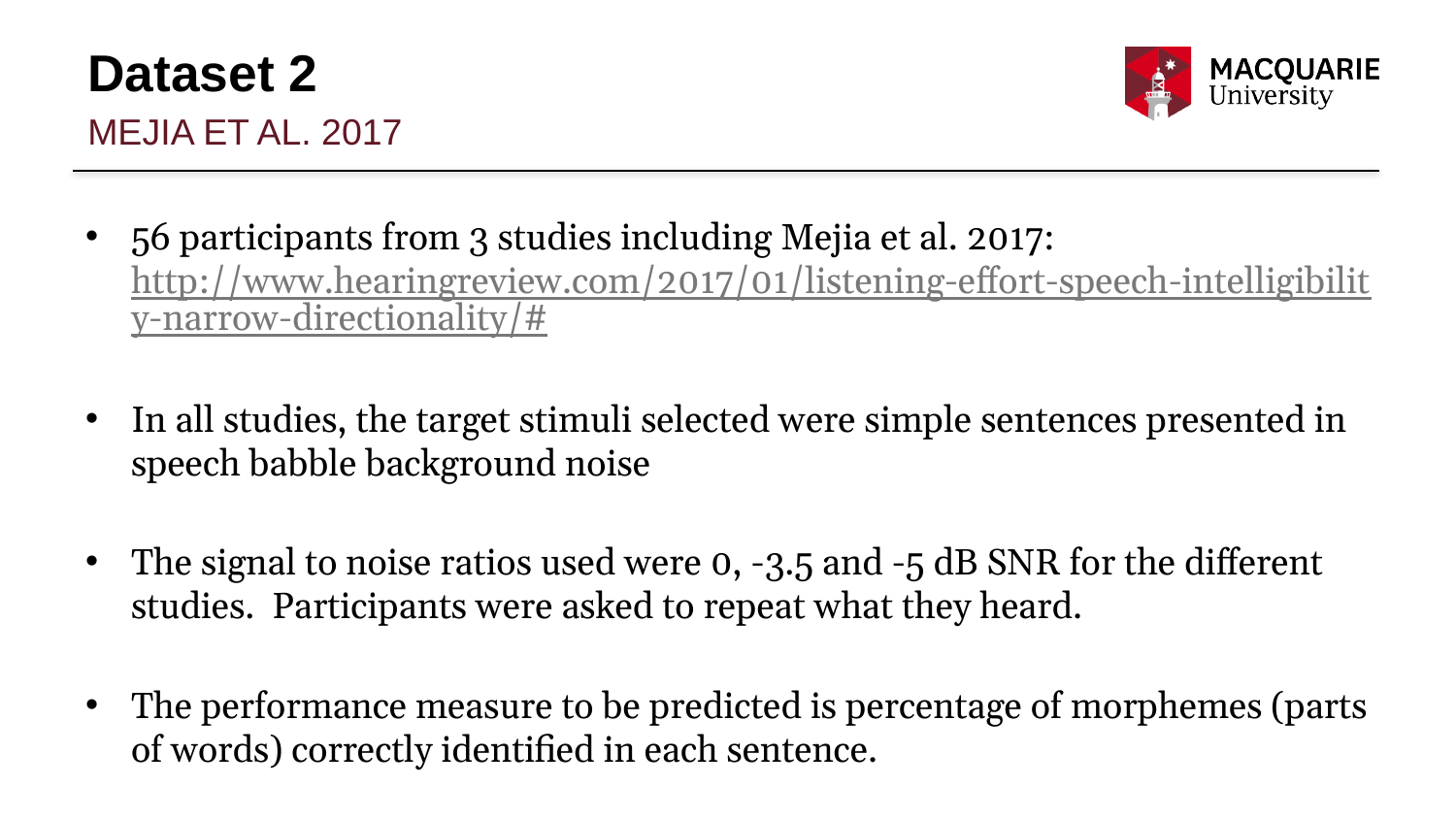

# Dataset 2
MeJia et Al. 2017
56 participants from 3 studies including Mejia et al. 2017: http://www.hearingreview.com/2017/01/listening-effort-speech-intelligibility-narrow-directionality/#

In all studies, the target stimuli selected were simple sentences presented in speech babble background noise

The signal to noise ratios used were 0, -3.5 and -5 dB SNR for the different studies.  Participants were asked to repeat what they heard.

The performance measure to be predicted is percentage of morphemes (parts of words) correctly identified in each sentence.